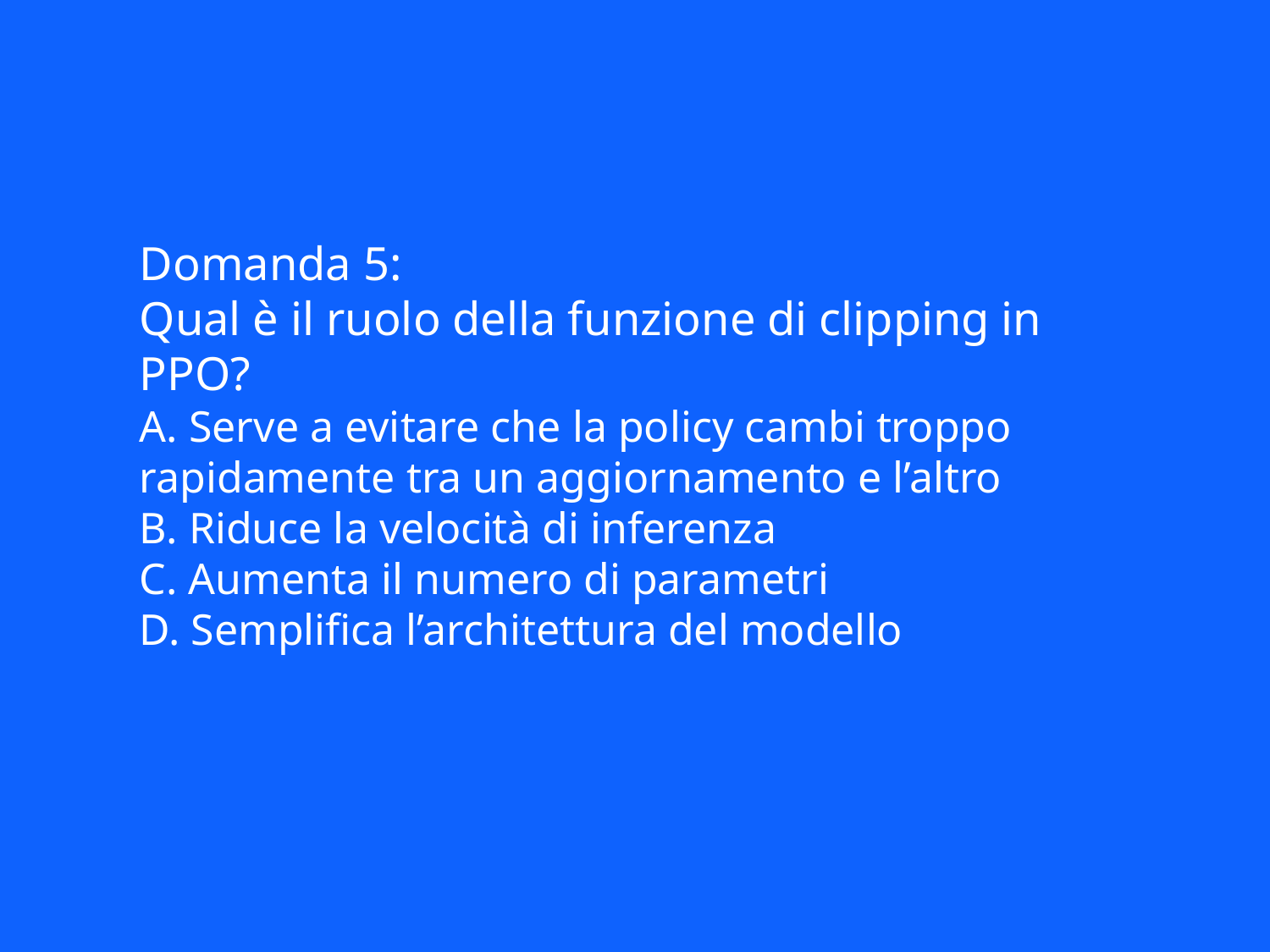

Domanda 5:
Qual è il ruolo della funzione di clipping in PPO?
A. Serve a evitare che la policy cambi troppo rapidamente tra un aggiornamento e l’altro
B. Riduce la velocità di inferenza
C. Aumenta il numero di parametri
D. Semplifica l’architettura del modello